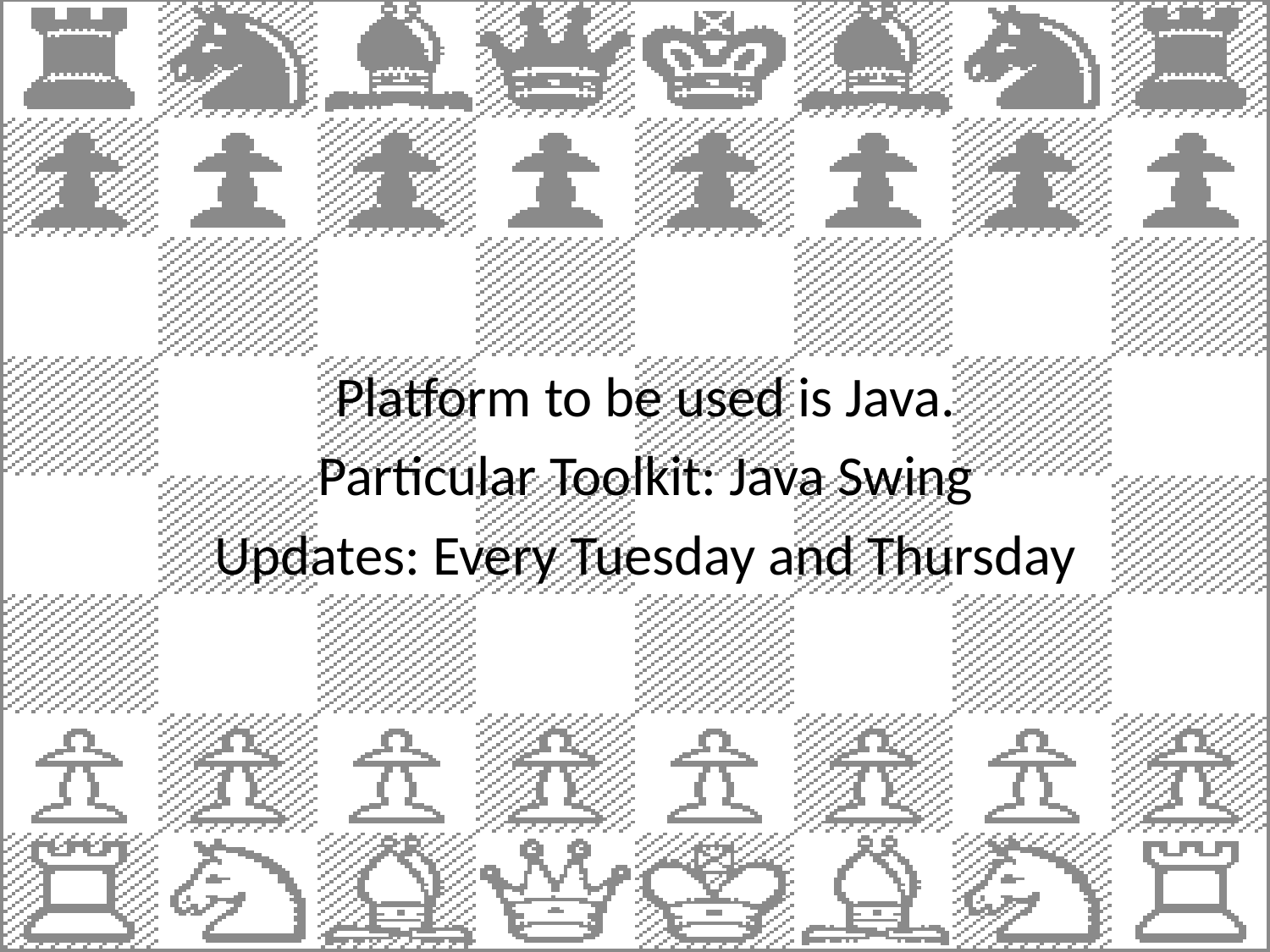

Platform to be used is Java.
Particular Toolkit: Java Swing
Updates: Every Tuesday and Thursday